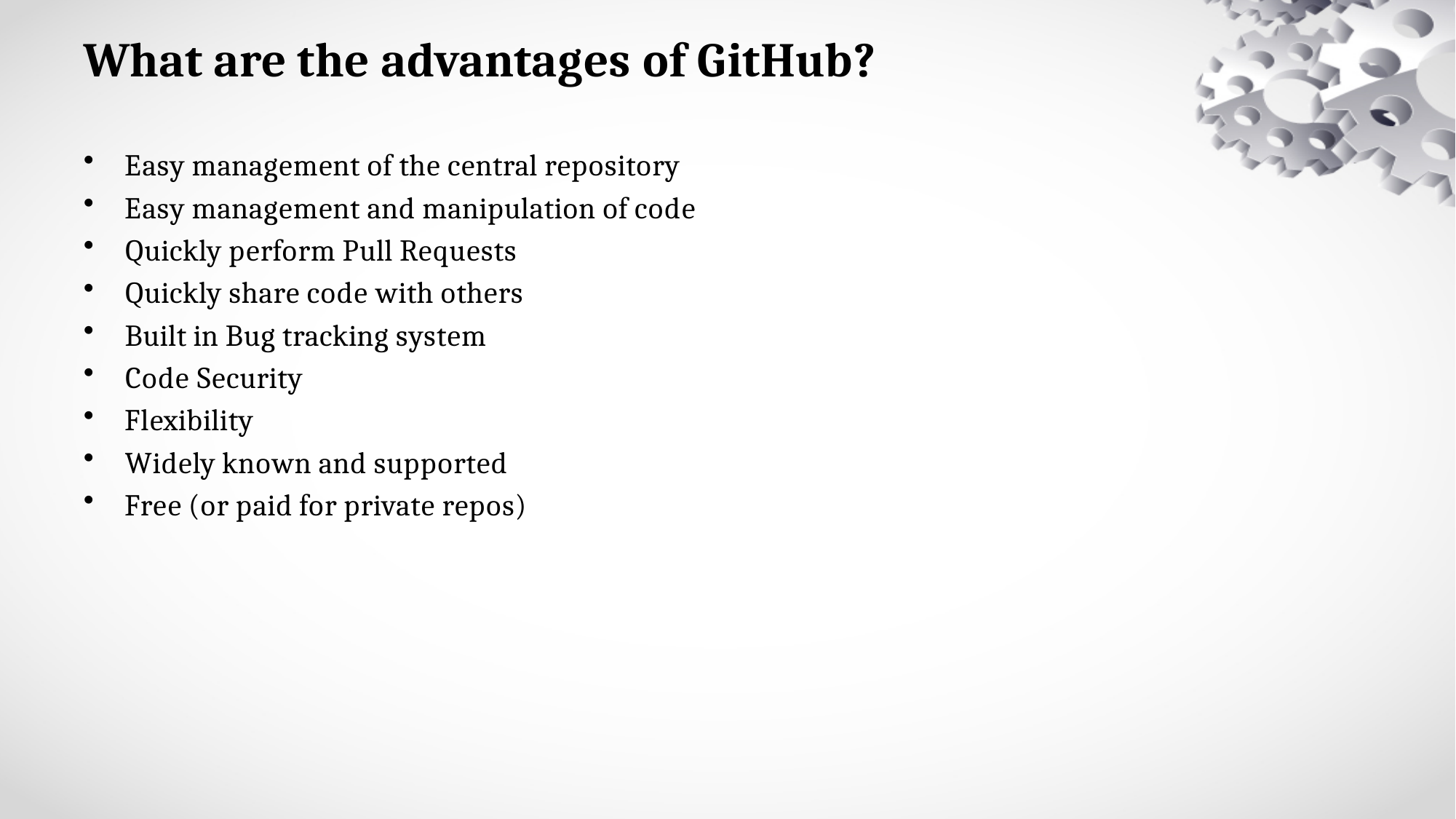

# What are the advantages of GitHub?
Easy management of the central repository
Easy management and manipulation of code
Quickly perform Pull Requests
Quickly share code with others
Built in Bug tracking system
Code Security
Flexibility
Widely known and supported
Free (or paid for private repos)